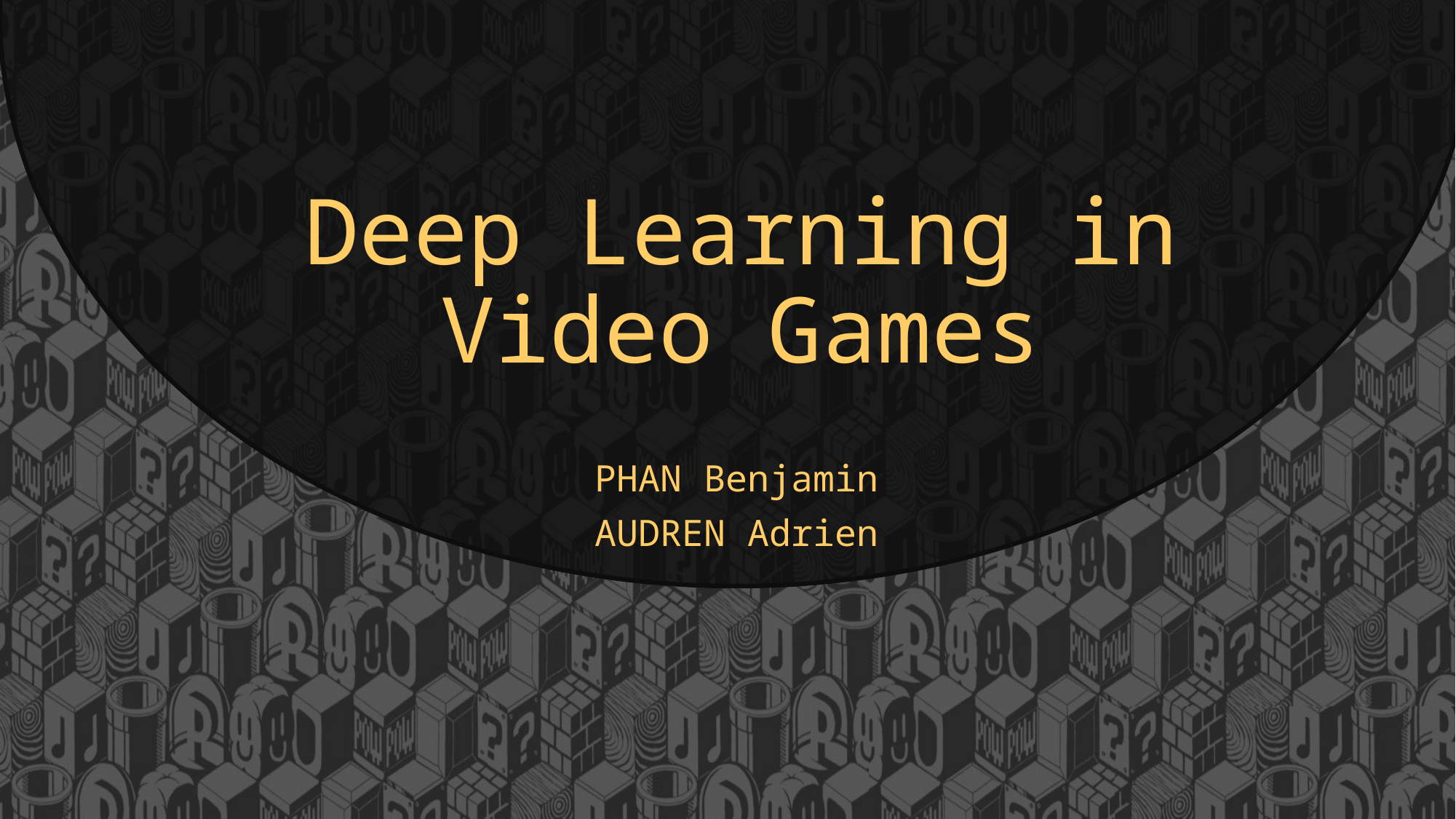

# Deep Learning in Video Games
PHAN Benjamin
AUDREN Adrien